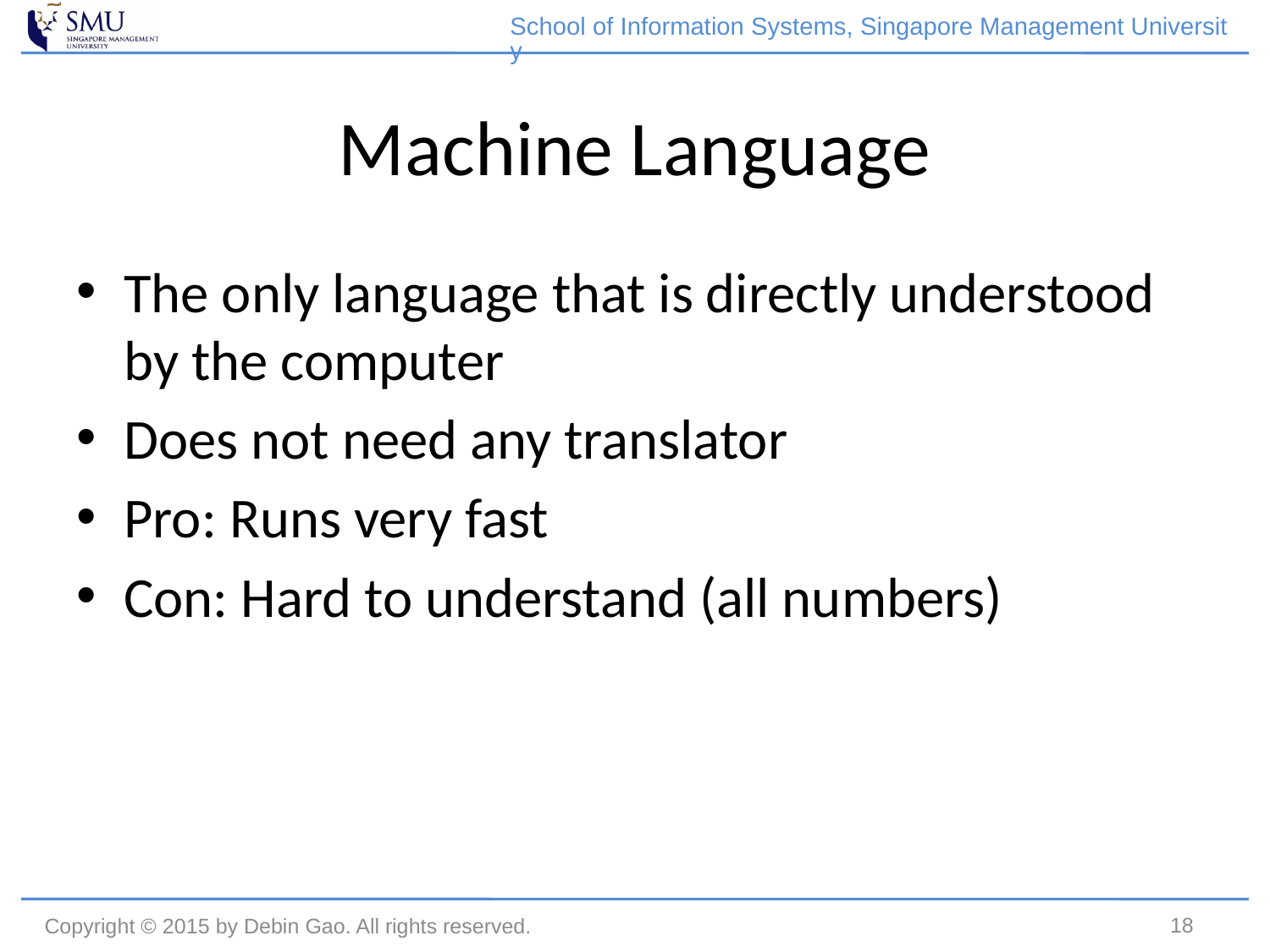

School of Information Systems, Singapore Management University
# Machine Language
The only language that is directly understood by the computer
Does not need any translator
Pro: Runs very fast
Con: Hard to understand (all numbers)
18
Copyright © 2015 by Debin Gao. All rights reserved.